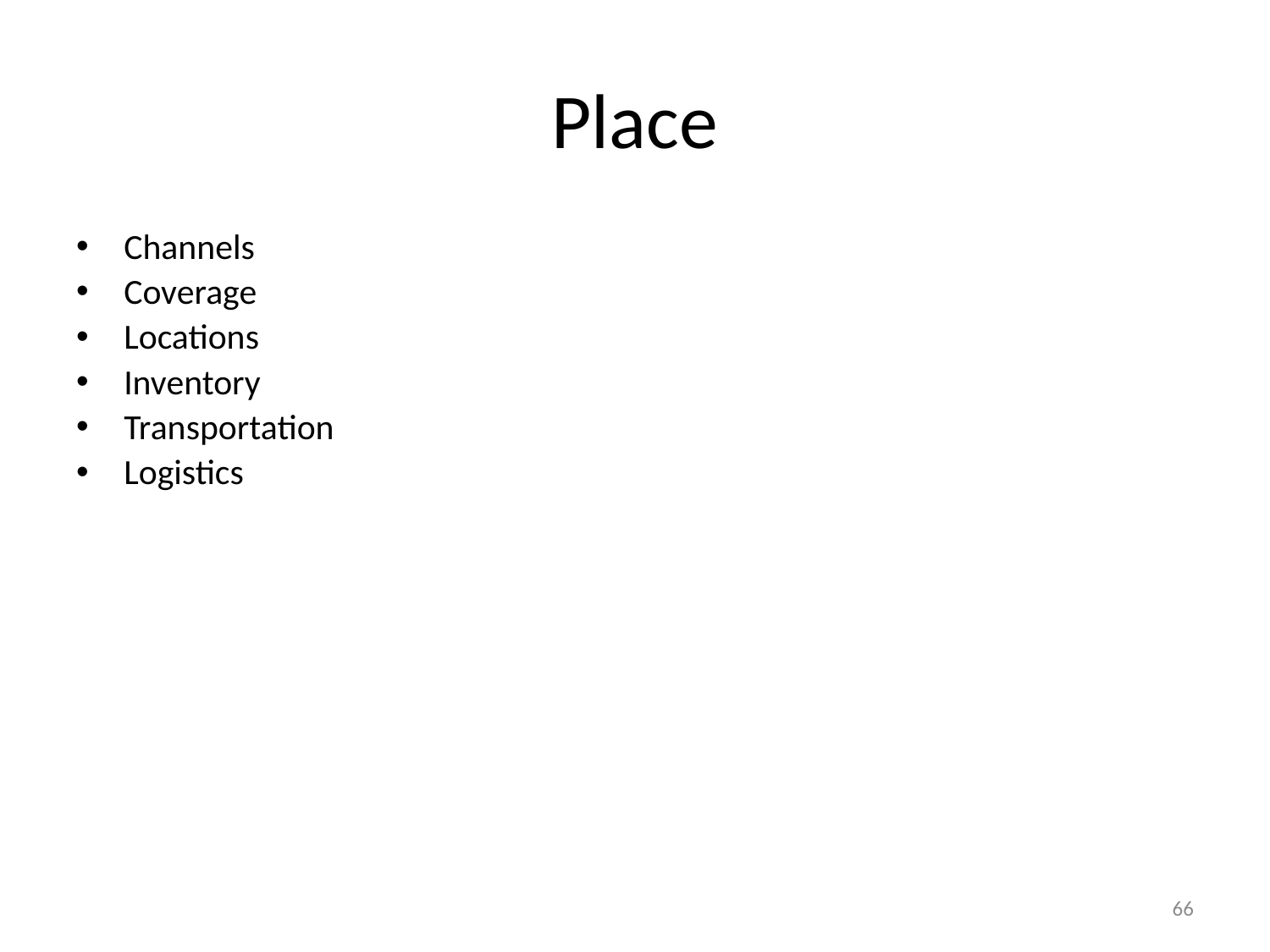

# Place
Channels
Coverage
Locations
Inventory
Transportation
Logistics

66